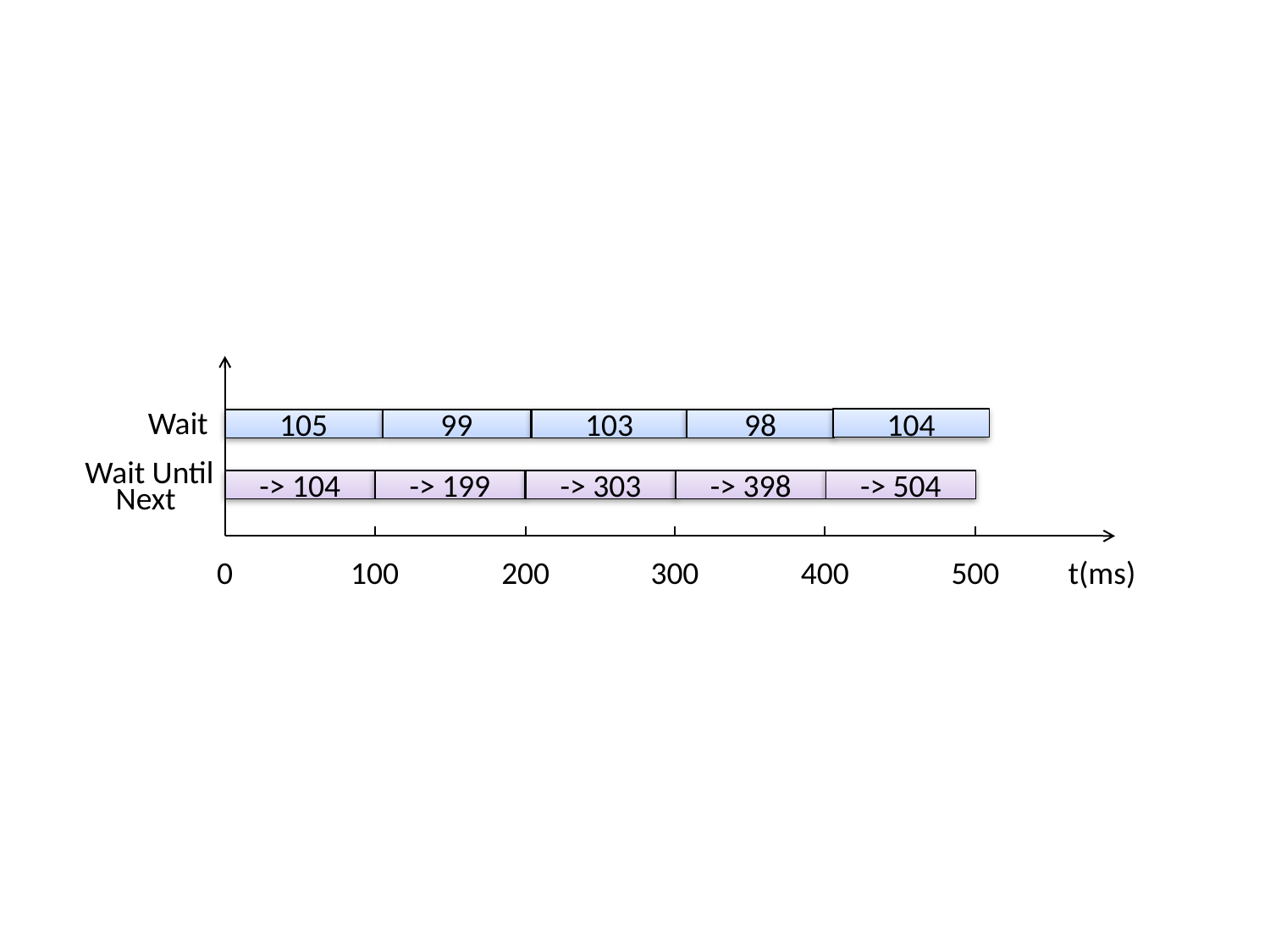

Wait
104
105
99
103
98
Wait Until Next
-> 104
-> 199
-> 303
-> 398
-> 504
0
100
200
300
400
500
t(ms)